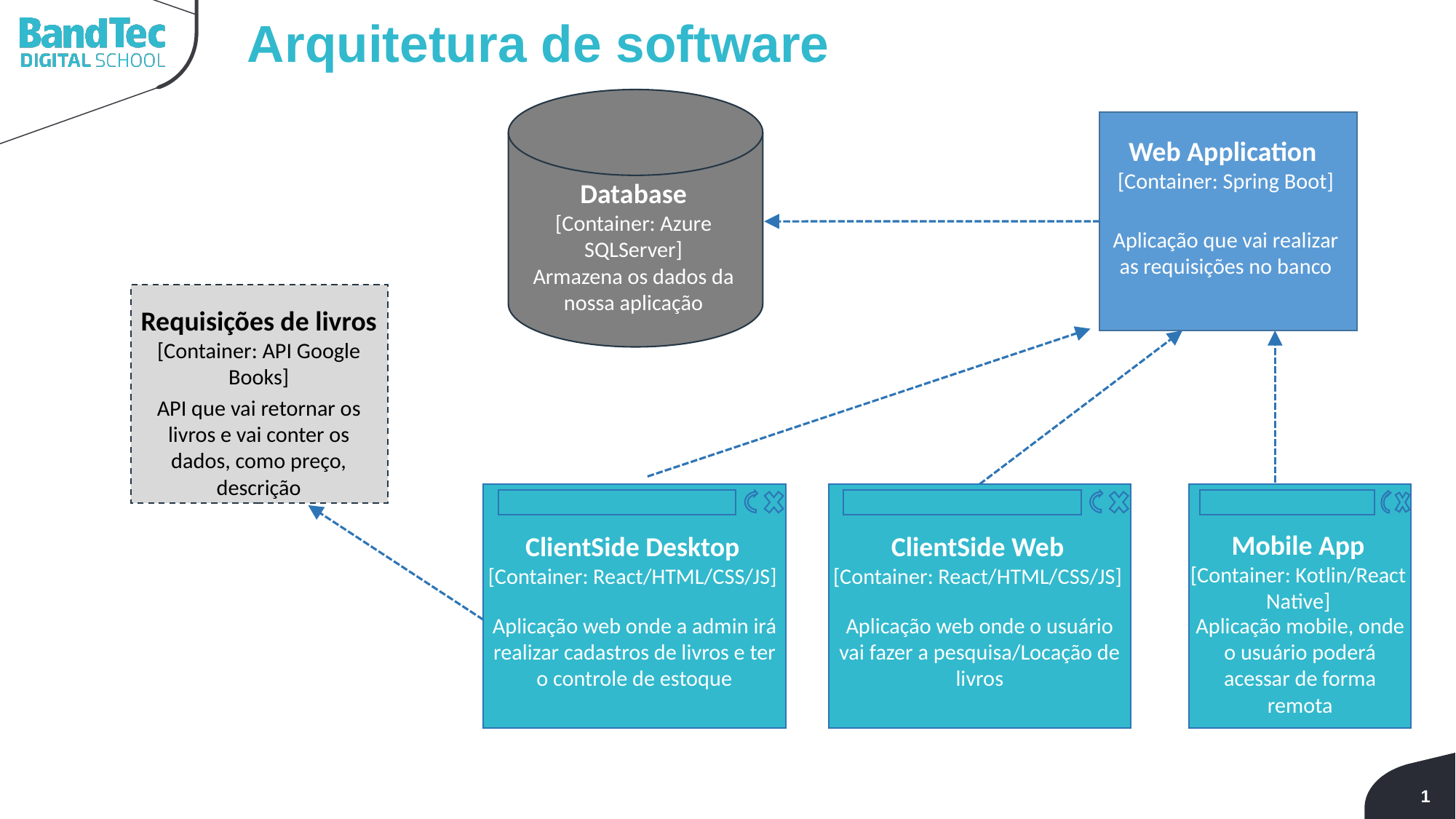

Arquitetura de software

Web Application
[Container: Spring Boot]
Aplicação que vai realizar as requisições no banco
Database
[Container: Azure SQLServer]
Armazena os dados da nossa aplicação

Requisições de livros
[Container: API Google Books]
API que vai retornar os livros e vai conter os dados, como preço, descrição

ClientSide Desktop
[Container: React/HTML/CSS/JS]
Aplicação web onde a admin irá realizar cadastros de livros e ter o controle de estoque

ClientSide Web
[Container: React/HTML/CSS/JS]
Aplicação web onde o usuário vai fazer a pesquisa/Locação de livros

Mobile App
[Container: Kotlin/React Native]
Aplicação mobile, onde o usuário poderá acessar de forma remota
Microservice
[Container: Spring Boot]
Aplicação que vai realizar a conexão do nosso sistema com a API que utilizaremos
1